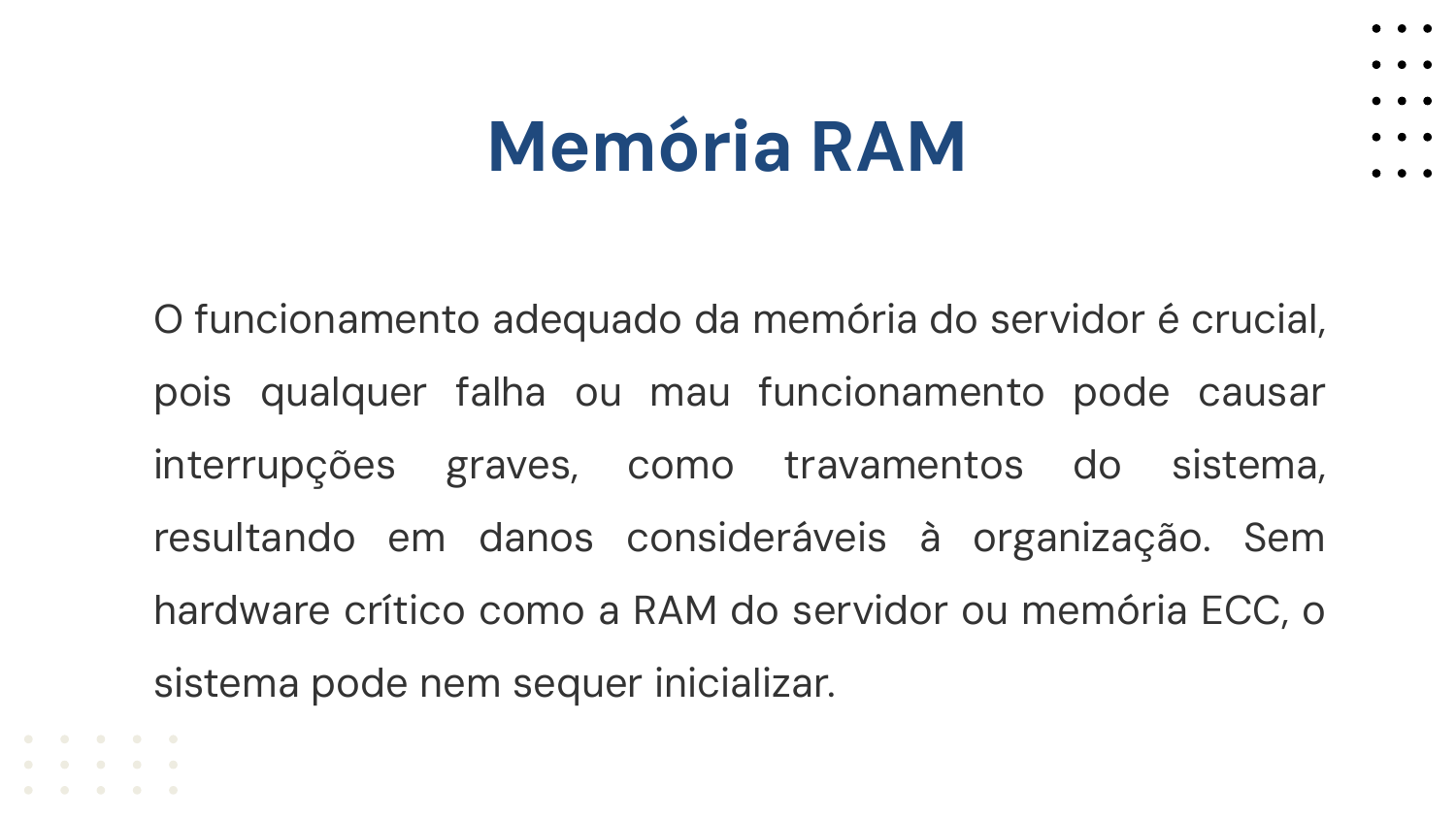

# Memória RAM
O funcionamento adequado da memória do servidor é crucial, pois qualquer falha ou mau funcionamento pode causar interrupções graves, como travamentos do sistema, resultando em danos consideráveis à organização. Sem hardware crítico como a RAM do servidor ou memória ECC, o sistema pode nem sequer inicializar.